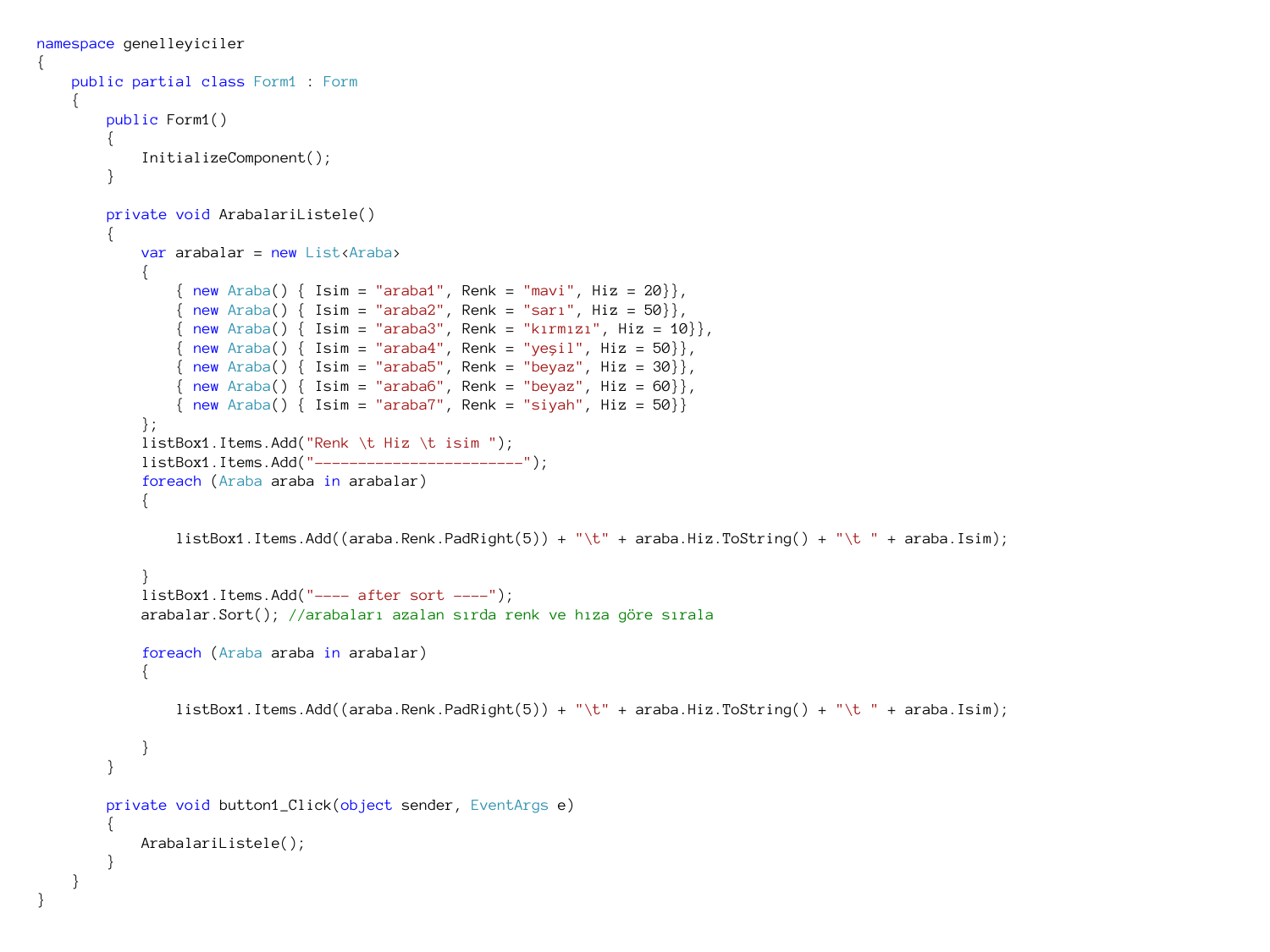

namespace genelleyiciler
{
    public partial class Form1 : Form
    {
        public Form1()
        {
            InitializeComponent();
        }

        private void ArabalariListele()
        {
            var arabalar = new List<Araba>
            {
                { new Araba() { Isim = "araba1", Renk = "mavi", Hiz = 20}},
                { new Araba() { Isim = "araba2", Renk = "sarı", Hiz = 50}},
                { new Araba() { Isim = "araba3", Renk = "kırmızı", Hiz = 10}},
                { new Araba() { Isim = "araba4", Renk = "yeşil", Hiz = 50}},
                { new Araba() { Isim = "araba5", Renk = "beyaz", Hiz = 30}},
                { new Araba() { Isim = "araba6", Renk = "beyaz", Hiz = 60}},
                { new Araba() { Isim = "araba7", Renk = "siyah", Hiz = 50}}
            };
            listBox1.Items.Add("Renk \t Hiz \t isim ");
            listBox1.Items.Add("------------------------");
            foreach (Araba araba in arabalar)
            {

                listBox1.Items.Add((araba.Renk.PadRight(5)) + "\t" + araba.Hiz.ToString() + "\t " + araba.Isim);

            }
            listBox1.Items.Add("---- after sort ----");
            arabalar.Sort(); //arabaları azalan sırda renk ve hıza göre sırala

            foreach (Araba araba in arabalar)
            {

                listBox1.Items.Add((araba.Renk.PadRight(5)) + "\t" + araba.Hiz.ToString() + "\t " + araba.Isim);

            }
        }

        private void button1_Click(object sender, EventArgs e)
        {
            ArabalariListele();
        }
    }
}